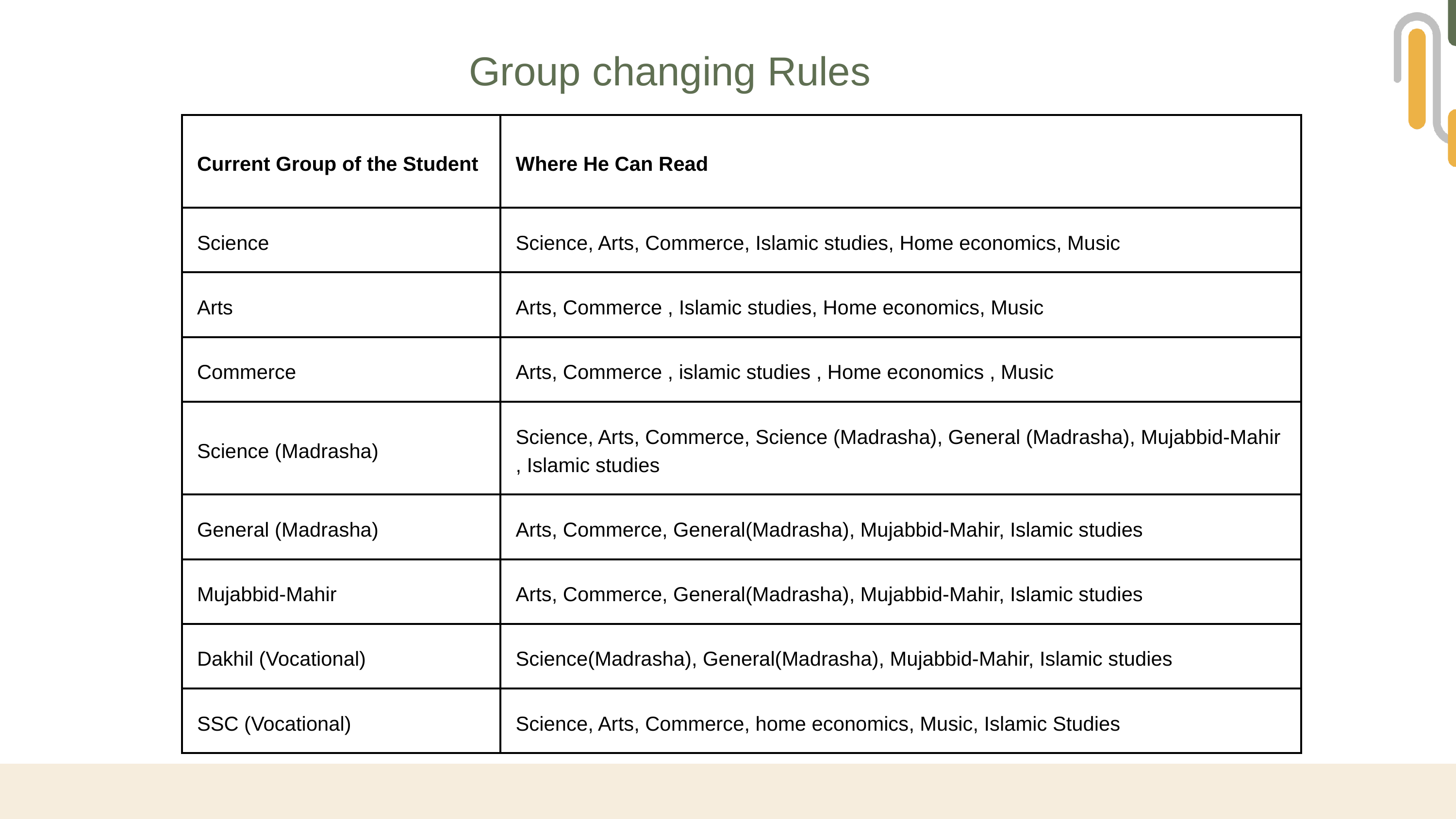

Group changing Rules
| Current Group of the Student | Where He Can Read |
| --- | --- |
| Science | Science, Arts, Commerce, Islamic studies, Home economics, Music |
| Arts | Arts, Commerce , Islamic studies, Home economics, Music |
| Commerce | Arts, Commerce , islamic studies , Home economics , Music |
| Science (Madrasha) | Science, Arts, Commerce, Science (Madrasha), General (Madrasha), Mujabbid-Mahir , Islamic studies |
| General (Madrasha) | Arts, Commerce, General(Madrasha), Mujabbid-Mahir, Islamic studies |
| Mujabbid-Mahir | Arts, Commerce, General(Madrasha), Mujabbid-Mahir, Islamic studies |
| Dakhil (Vocational) | Science(Madrasha), General(Madrasha), Mujabbid-Mahir, Islamic studies |
| SSC (Vocational) | Science, Arts, Commerce, home economics, Music, Islamic Studies |